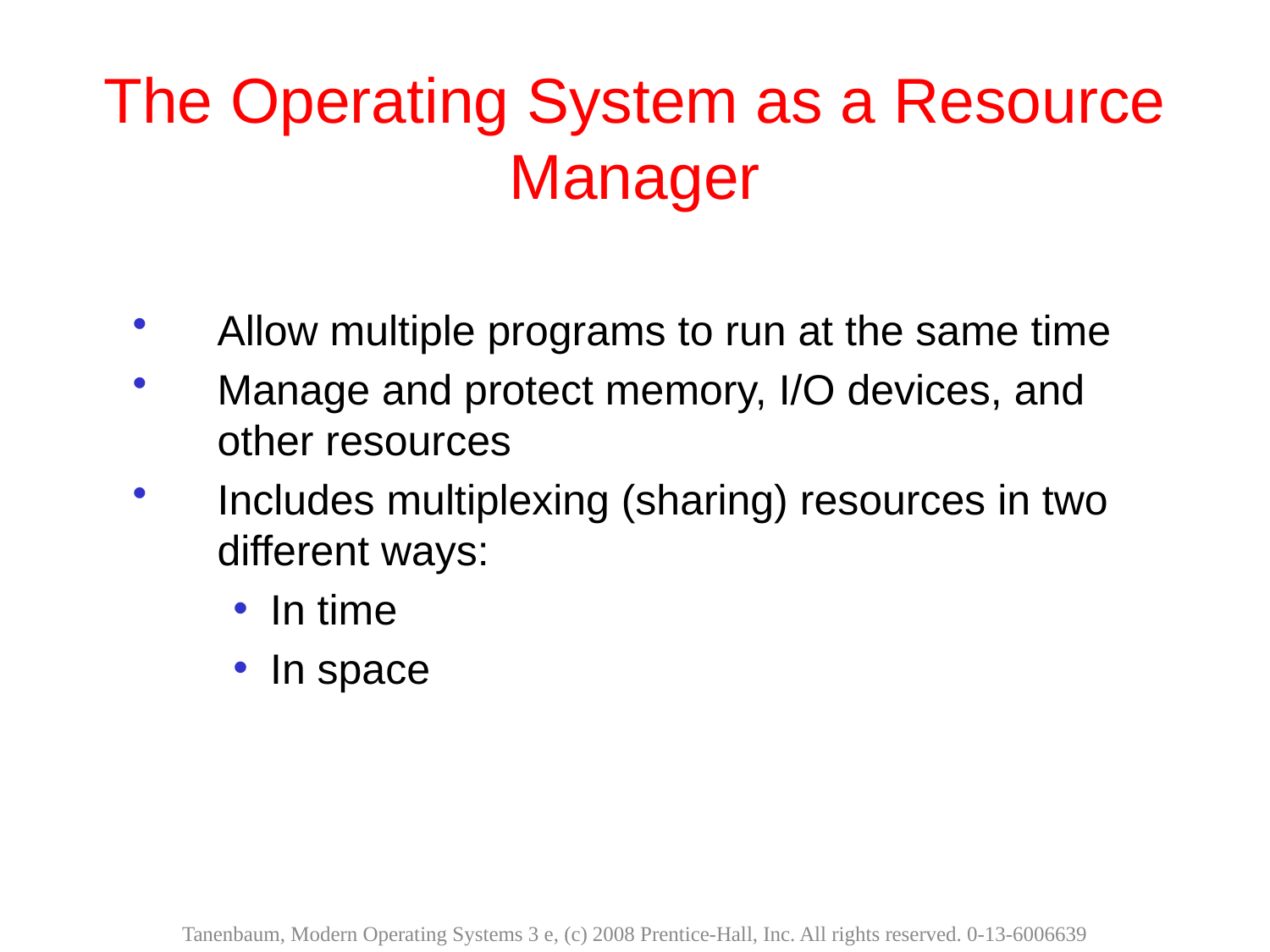

The Operating System as a Resource Manager
Allow multiple programs to run at the same time
Manage and protect memory, I/O devices, and other resources
Includes multiplexing (sharing) resources in two different ways:
In time
In space
11
2_Introduction
Tanenbaum, Modern Operating Systems 3 e, (c) 2008 Prentice-Hall, Inc. All rights reserved. 0-13-6006639